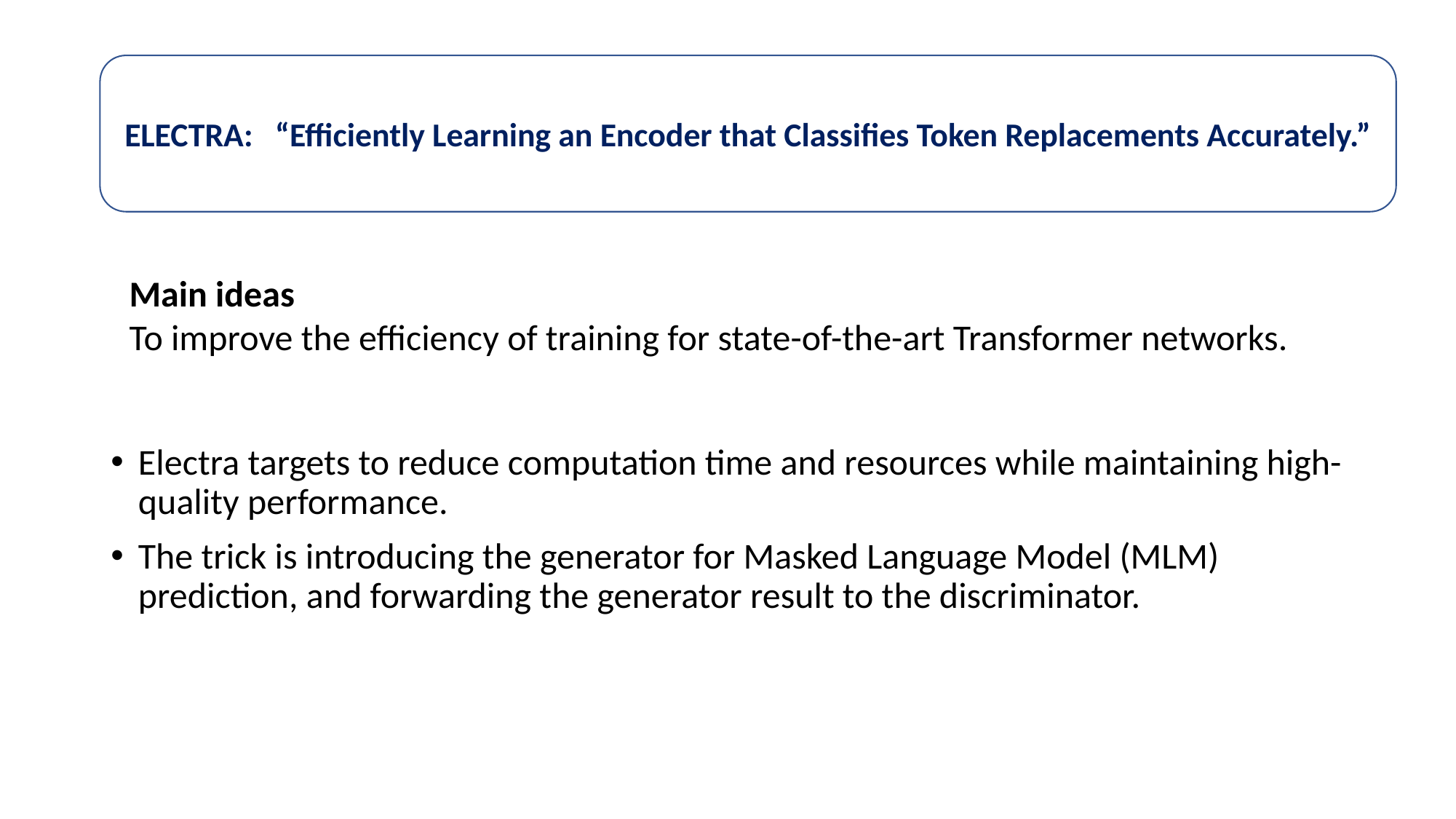

ELECTRA:   “Efficiently Learning an Encoder that Classifies Token Replacements Accurately.”
Main ideas
To improve the efficiency of training for state-of-the-art Transformer networks.

Electra targets to reduce computation time and resources while maintaining high-quality performance.
The trick is introducing the generator for Masked Language Model (MLM) prediction, and forwarding the generator result to the discriminator.